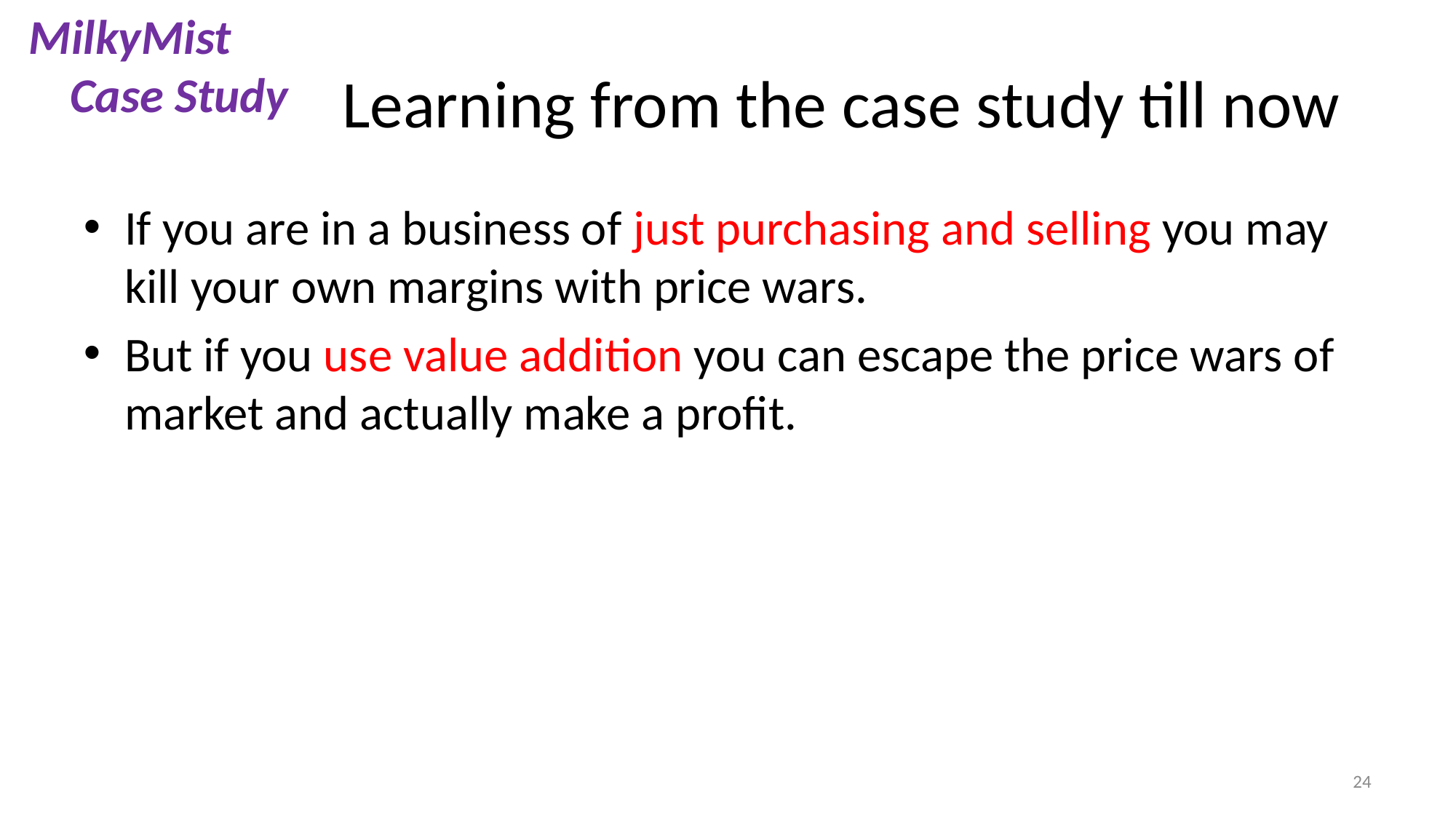

MilkyMist
Case Study
# Learning from the case study till now
If you are in a business of just purchasing and selling you may kill your own margins with price wars.
But if you use value addition you can escape the price wars of market and actually make a profit.
24